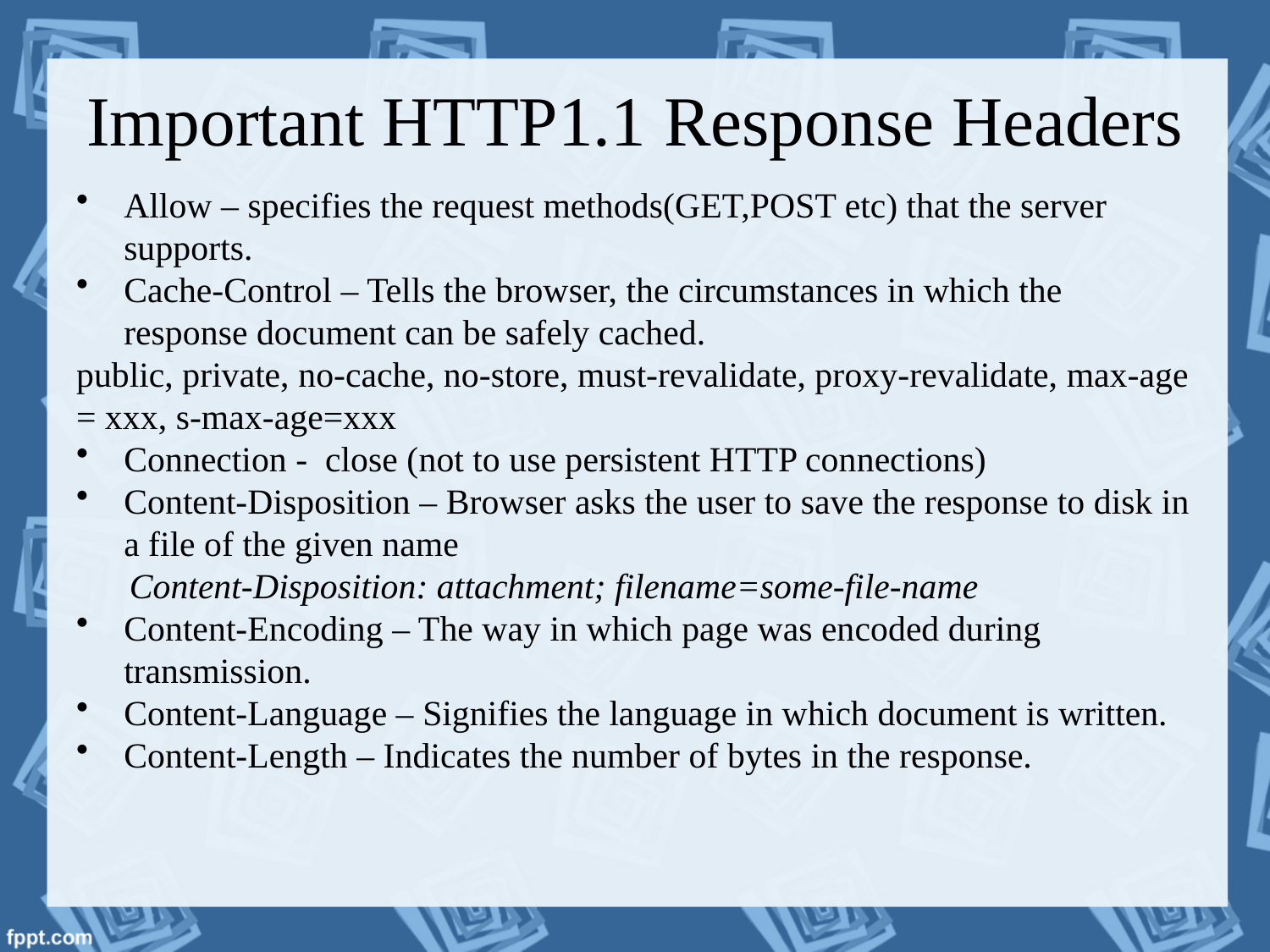

# Important HTTP1.1 Response Headers
Allow – specifies the request methods(GET,POST etc) that the server supports.
Cache-Control – Tells the browser, the circumstances in which the response document can be safely cached.
public, private, no-cache, no-store, must-revalidate, proxy-revalidate, max-age = xxx, s-max-age=xxx
Connection -  close (not to use persistent HTTP connections)
Content-Disposition – Browser asks the user to save the response to disk in a file of the given name
      Content-Disposition: attachment; filename=some-file-name
Content-Encoding – The way in which page was encoded during transmission.
Content-Language – Signifies the language in which document is written.
Content-Length – Indicates the number of bytes in the response.